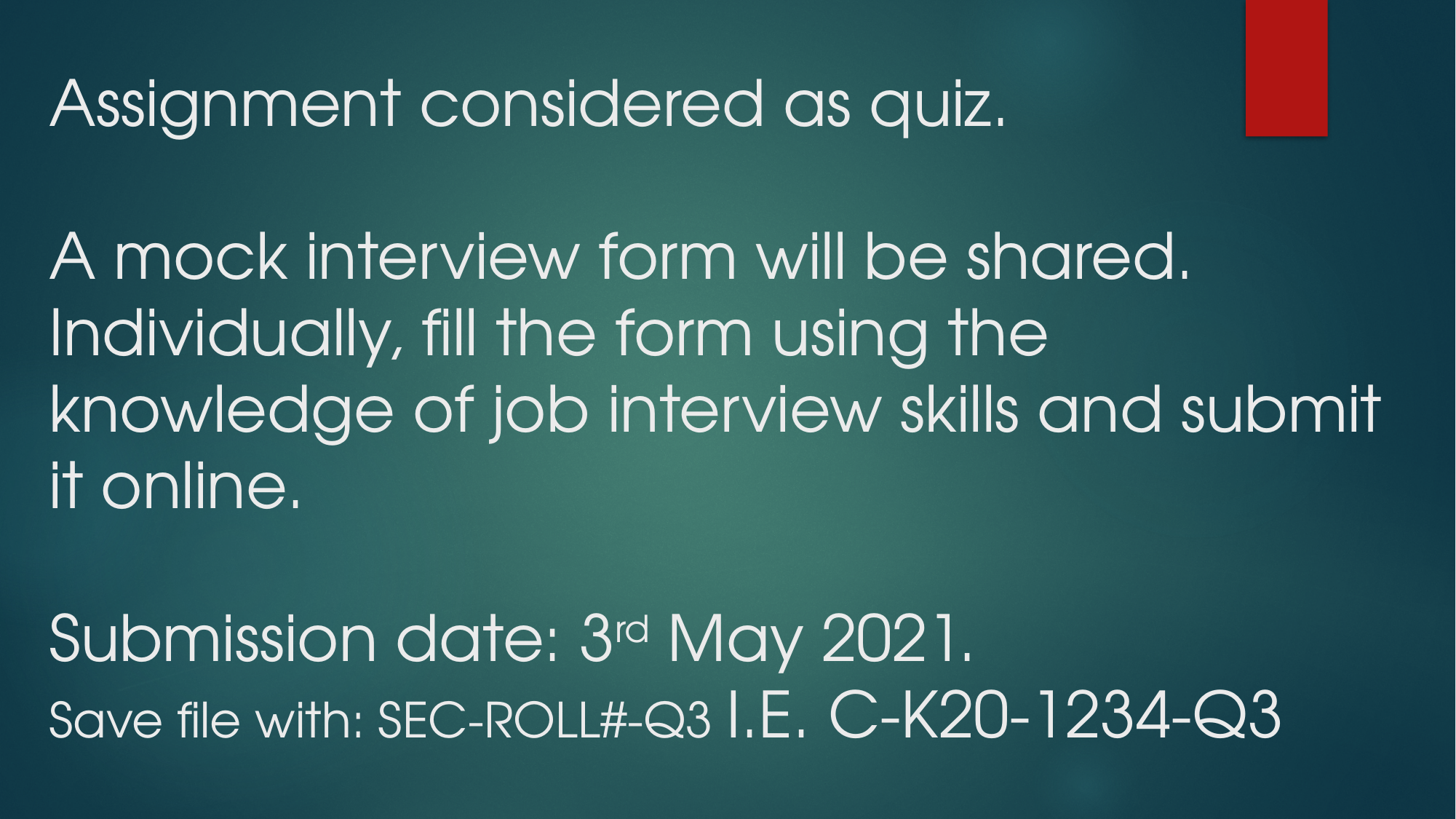

# Assignment considered as quiz. A mock interview form will be shared. Individually, fill the form using the knowledge of job interview skills and submit it online. Submission date: 3rd May 2021. Save file with: SEC-ROLL#-Q3 I.E. C-K20-1234-Q3